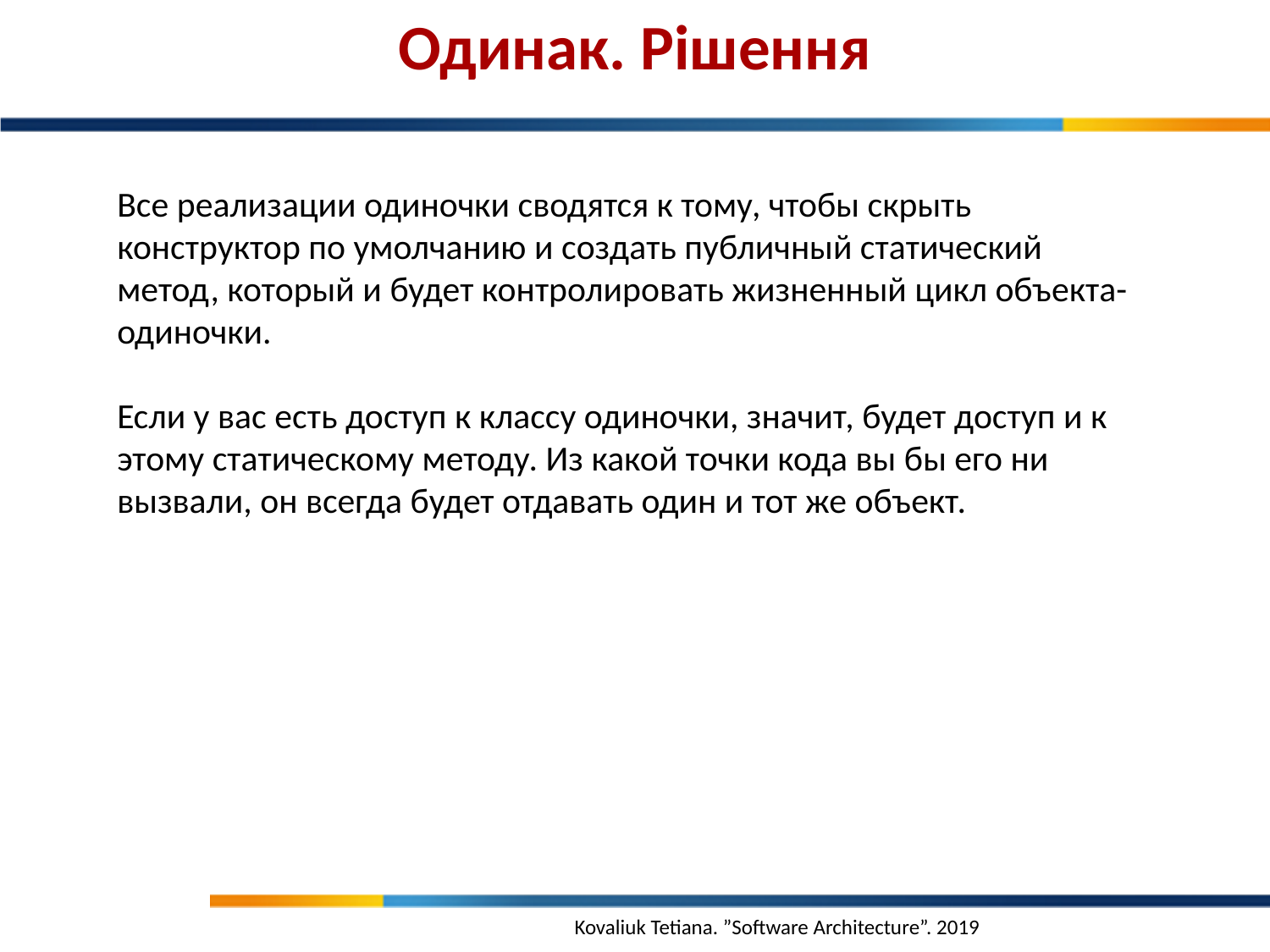

Одинак. Рішення
Все реализации одиночки сводятся к тому, чтобы скрыть конструктор по умолчанию и создать публичный статический метод, который и будет контролировать жизненный цикл объекта-одиночки.

Если у вас есть доступ к классу одиночки, значит, будет доступ и к этому статическому методу. Из какой точки кода вы бы его ни вызвали, он всегда будет отдавать один и тот же объект.